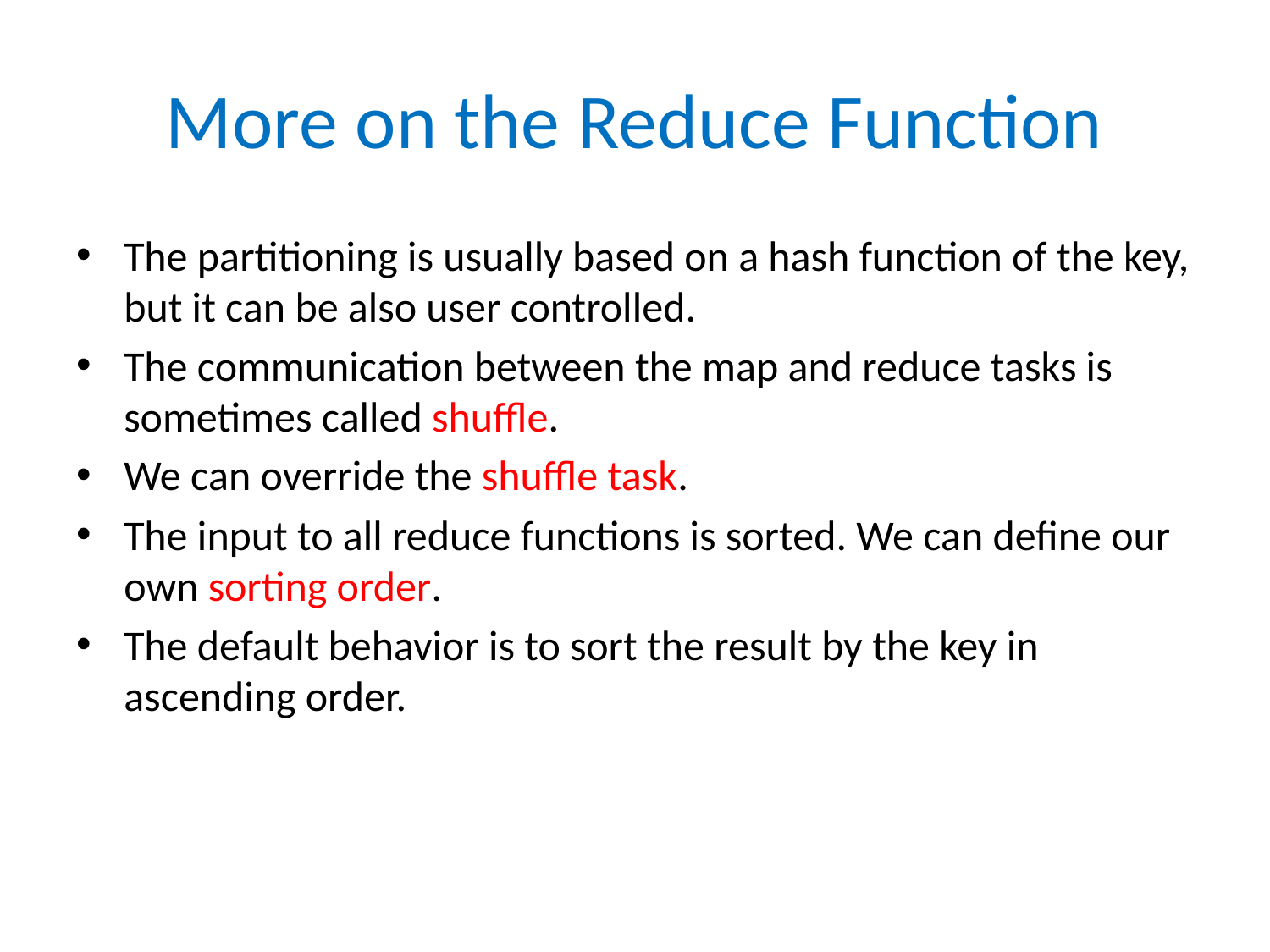

# More on the Reduce Function
The partitioning is usually based on a hash function of the key, but it can be also user controlled.
The communication between the map and reduce tasks is sometimes called shuffle.
We can override the shuffle task.
The input to all reduce functions is sorted. We can define our own sorting order.
The default behavior is to sort the result by the key in ascending order.